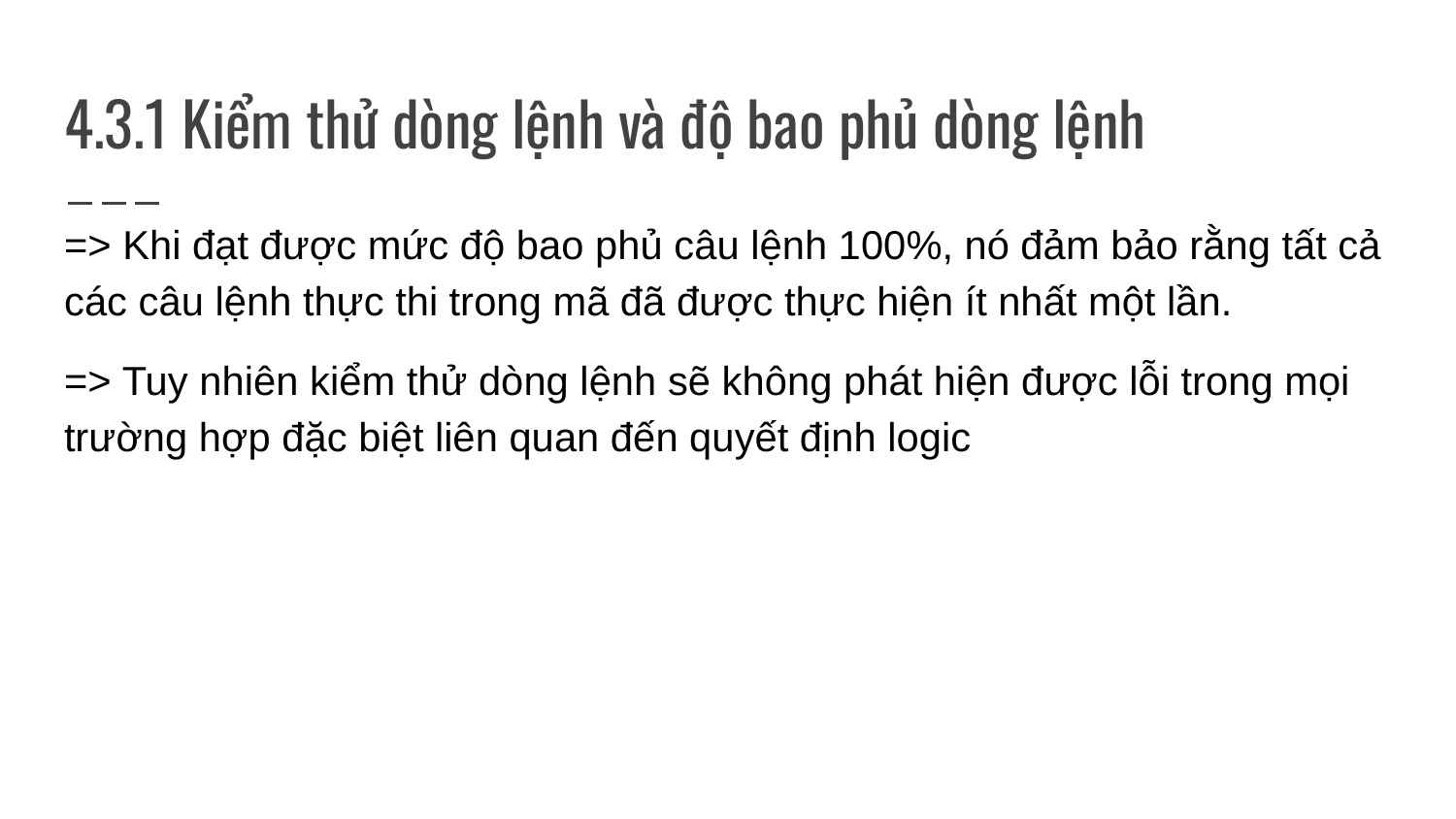

# 4.3.1 Kiểm thử dòng lệnh và độ bao phủ dòng lệnh
=> Khi đạt được mức độ bao phủ câu lệnh 100%, nó đảm bảo rằng tất cả các câu lệnh thực thi trong mã đã được thực hiện ít nhất một lần.
=> Tuy nhiên kiểm thử dòng lệnh sẽ không phát hiện được lỗi trong mọi trường hợp đặc biệt liên quan đến quyết định logic